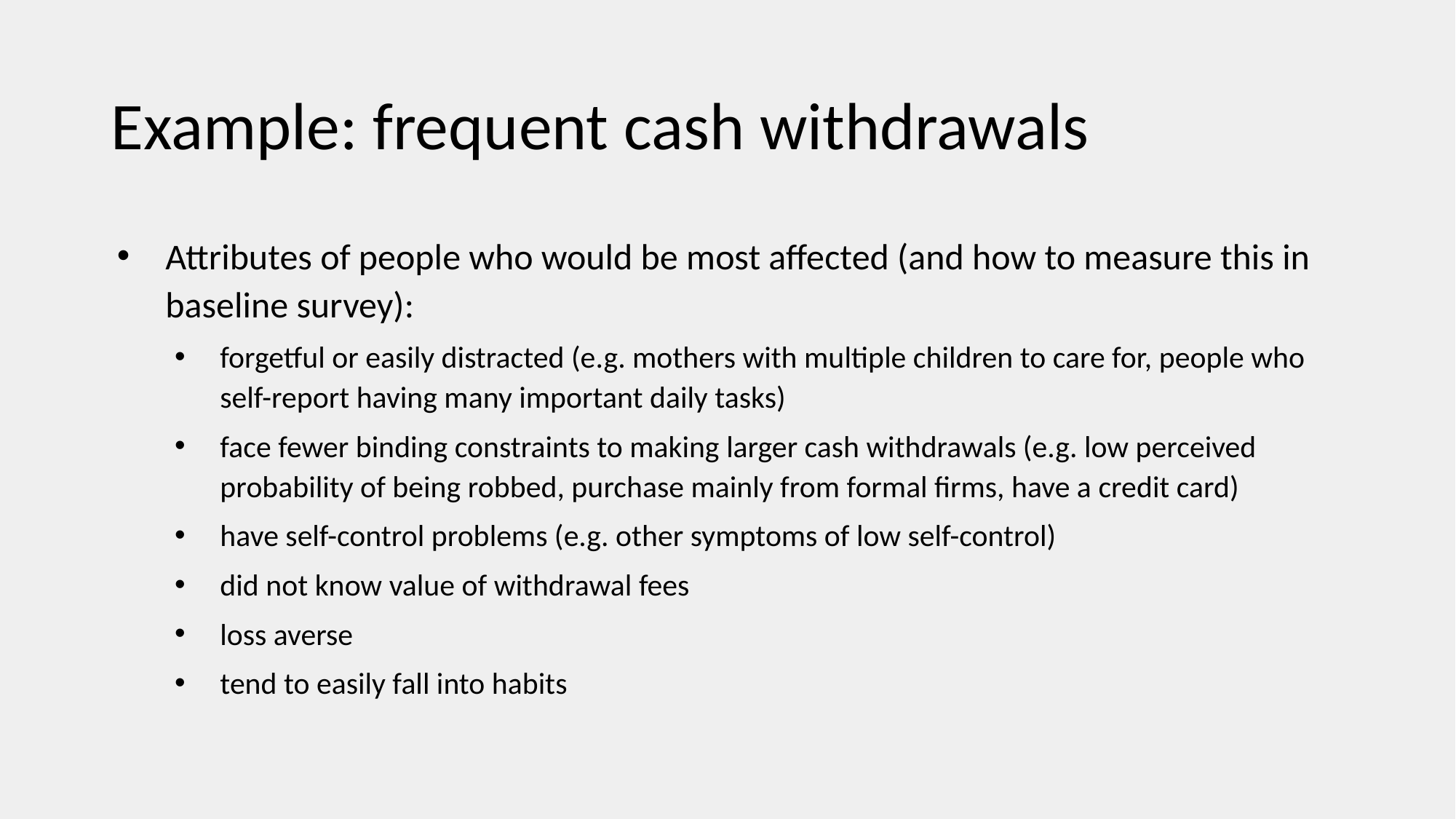

# Example: frequent cash withdrawals
Attributes of people who would be most affected (and how to measure this in baseline survey):
forgetful or easily distracted (e.g. mothers with multiple children to care for, people who self-report having many important daily tasks)
face fewer binding constraints to making larger cash withdrawals (e.g. low perceived probability of being robbed, purchase mainly from formal firms, have a credit card)
have self-control problems (e.g. other symptoms of low self-control)
did not know value of withdrawal fees
loss averse
tend to easily fall into habits